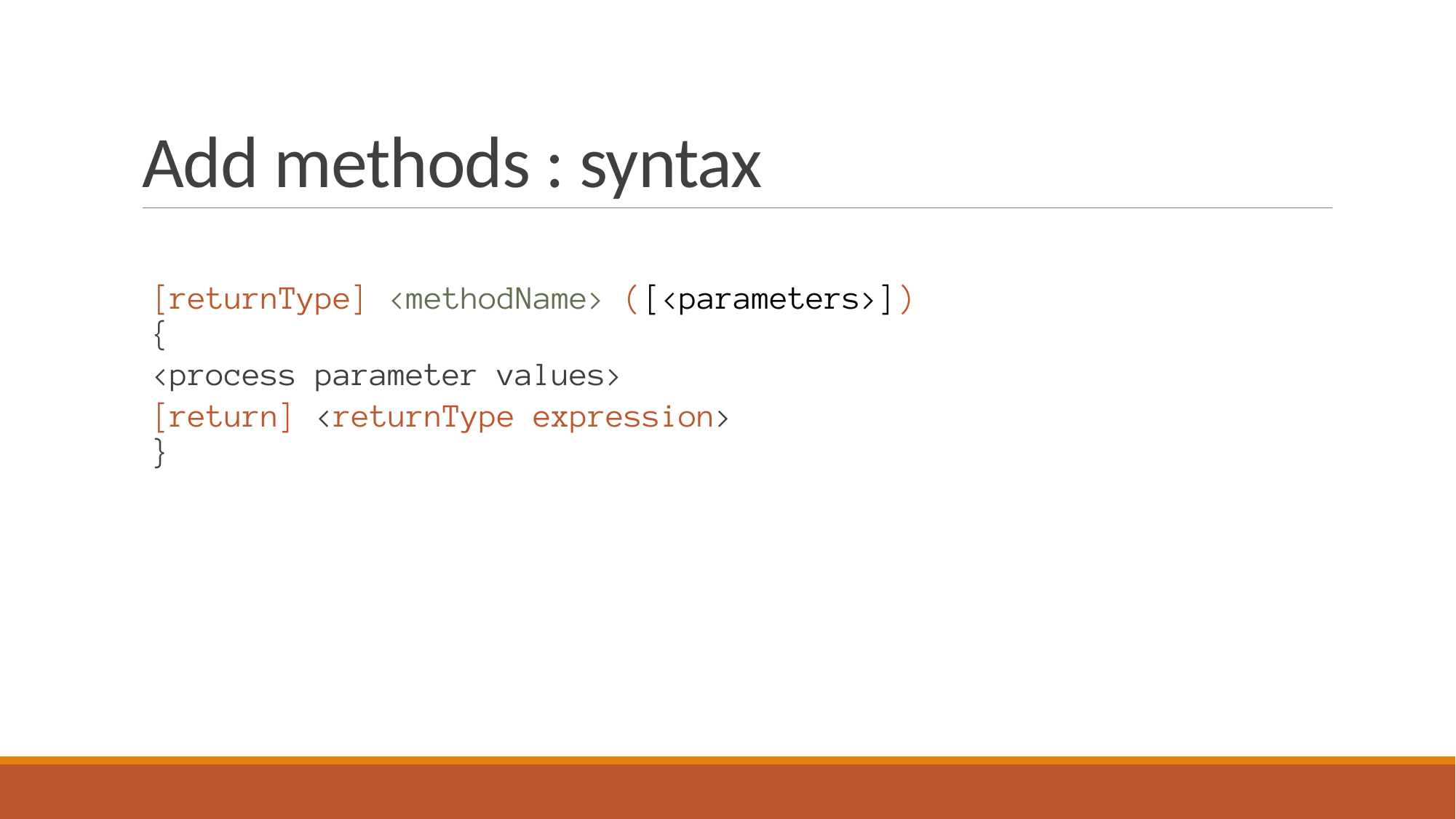

# Add methods : syntax
	[returnType] <methodName> ([<parameters>])
	{
		<process parameter values>
		[return] <returnType expression>
	}